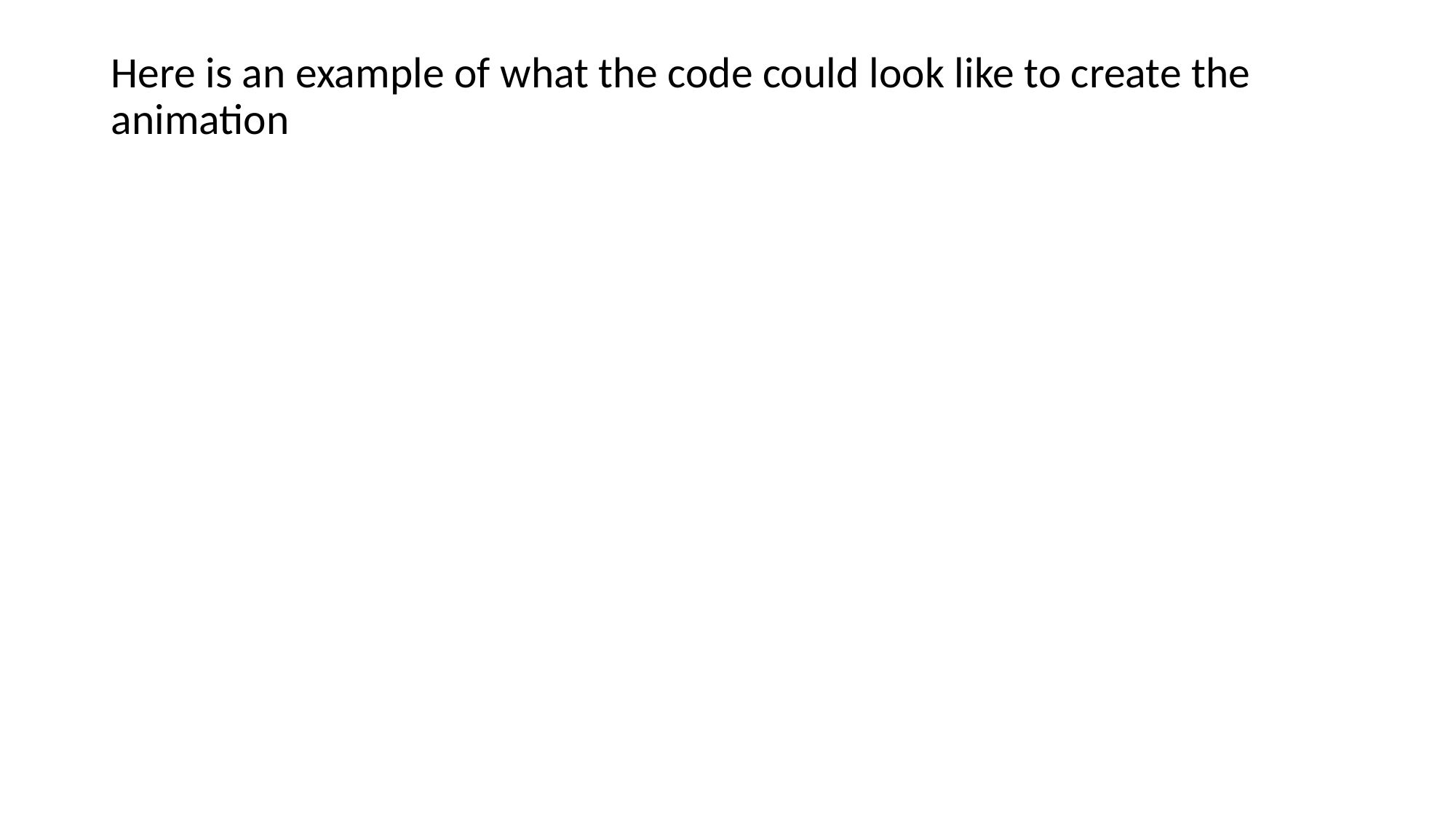

# Here is an example of what the code could look like to create the animation